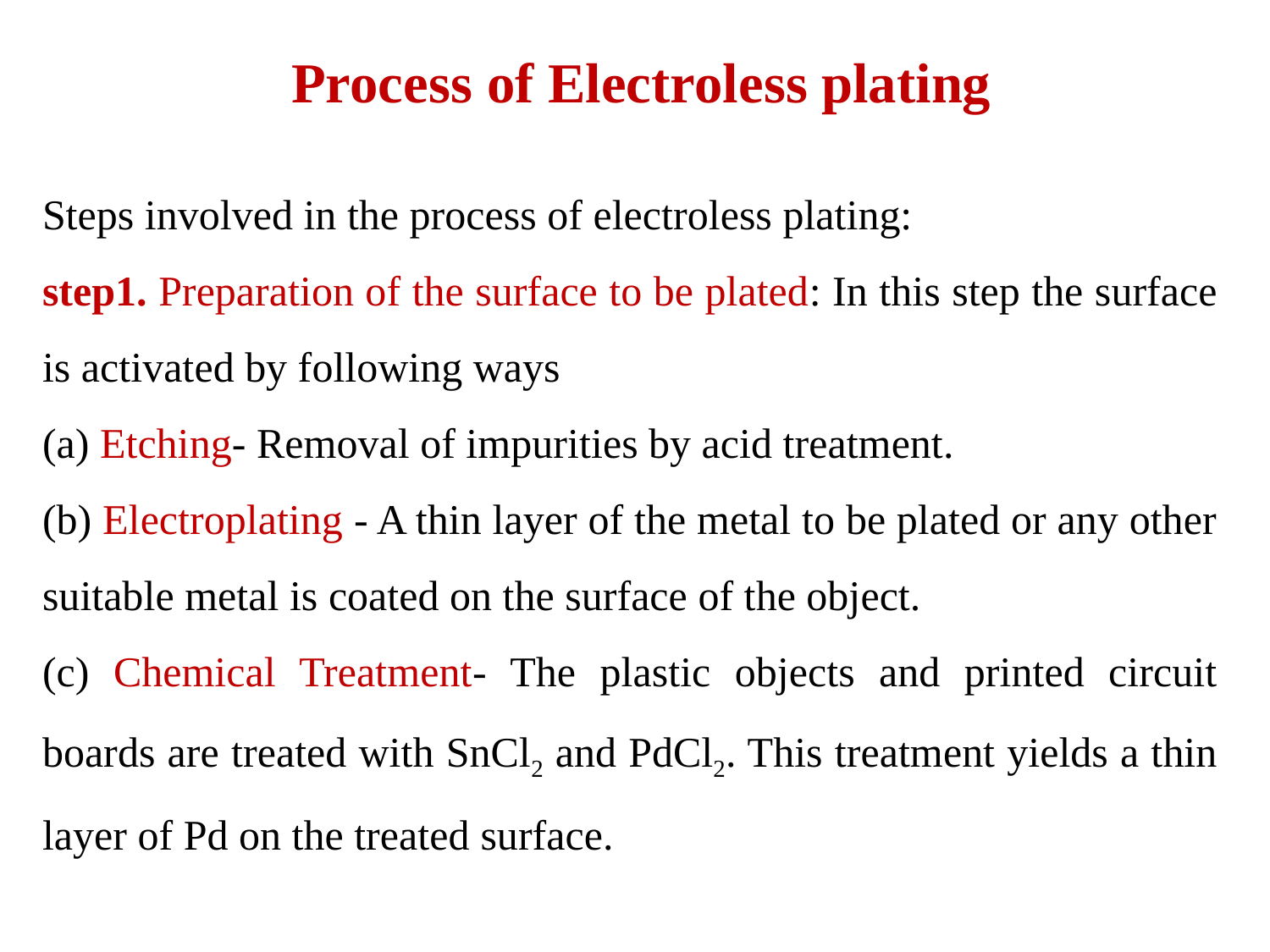

# Process of Electroless plating
Steps involved in the process of electroless plating:
step1. Preparation of the surface to be plated: In this step the surface is activated by following ways
(a) Etching- Removal of impurities by acid treatment.
(b) Electroplating - A thin layer of the metal to be plated or any other suitable metal is coated on the surface of the object.
(c) Chemical Treatment- The plastic objects and printed circuit boards are treated with SnCl2 and PdCl2. This treatment yields a thin layer of Pd on the treated surface.